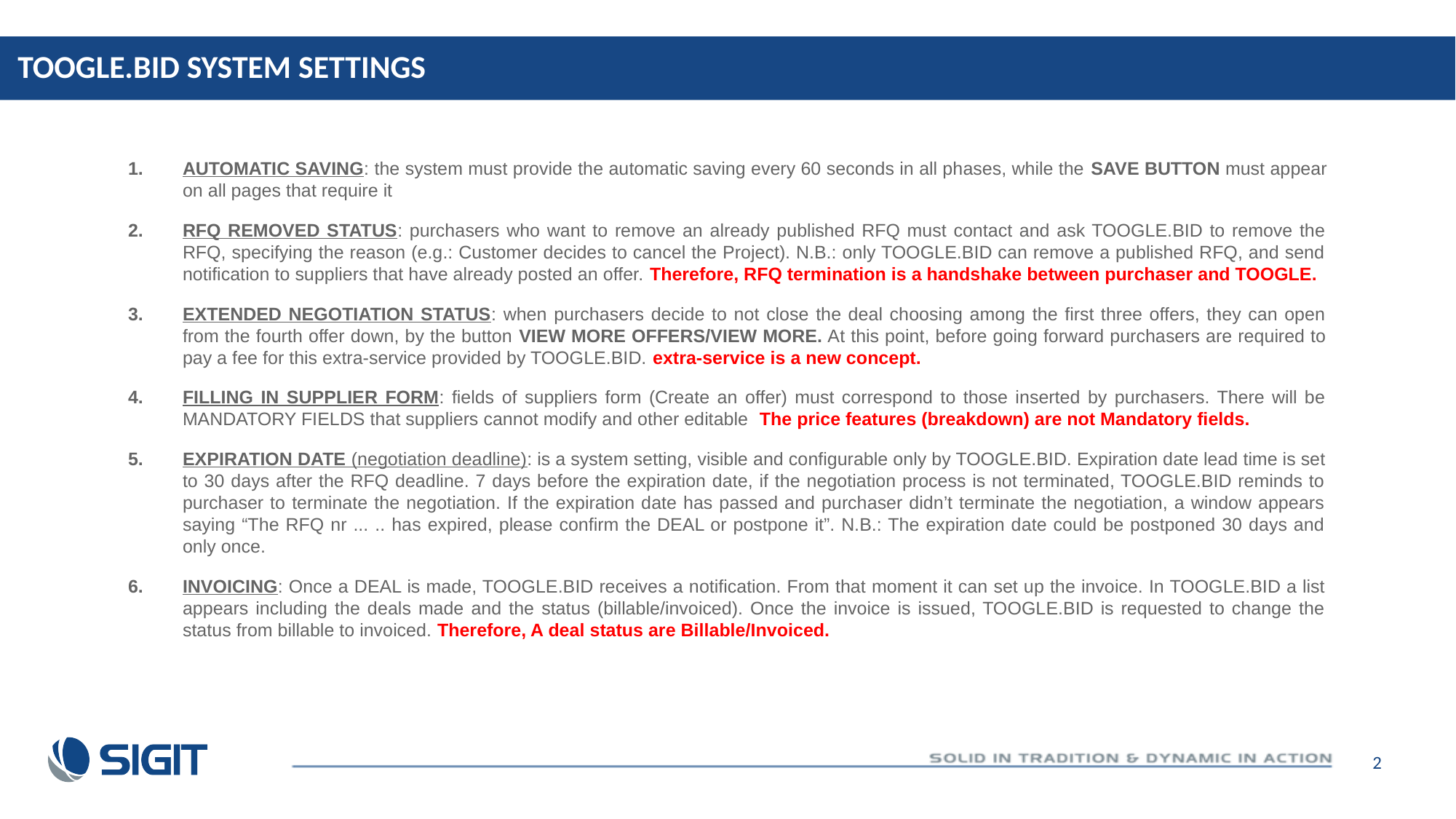

# TOOGLE.BID SYSTEM SETTINGS
AUTOMATIC SAVING: the system must provide the automatic saving every 60 seconds in all phases, while the SAVE BUTTON must appear on all pages that require it
RFQ REMOVED STATUS: purchasers who want to remove an already published RFQ must contact and ask TOOGLE.BID to remove the RFQ, specifying the reason (e.g.: Customer decides to cancel the Project). N.B.: only TOOGLE.BID can remove a published RFQ, and send notification to suppliers that have already posted an offer. Therefore, RFQ termination is a handshake between purchaser and TOOGLE.
EXTENDED NEGOTIATION STATUS: when purchasers decide to not close the deal choosing among the first three offers, they can open from the fourth offer down, by the button VIEW MORE OFFERS/VIEW MORE. At this point, before going forward purchasers are required to pay a fee for this extra-service provided by TOOGLE.BID. extra-service is a new concept.
FILLING IN SUPPLIER FORM: fields of suppliers form (Create an offer) must correspond to those inserted by purchasers. There will be MANDATORY FIELDS that suppliers cannot modify and other editable  The price features (breakdown) are not Mandatory fields.
EXPIRATION DATE (negotiation deadline): is a system setting, visible and configurable only by TOOGLE.BID. Expiration date lead time is set to 30 days after the RFQ deadline. 7 days before the expiration date, if the negotiation process is not terminated, TOOGLE.BID reminds to purchaser to terminate the negotiation. If the expiration date has passed and purchaser didn’t terminate the negotiation, a window appears saying “The RFQ nr ... .. has expired, please confirm the DEAL or postpone it”. N.B.: The expiration date could be postponed 30 days and only once.
INVOICING: Once a DEAL is made, TOOGLE.BID receives a notification. From that moment it can set up the invoice. In TOOGLE.BID a list appears including the deals made and the status (billable/invoiced). Once the invoice is issued, TOOGLE.BID is requested to change the status from billable to invoiced. Therefore, A deal status are Billable/Invoiced.